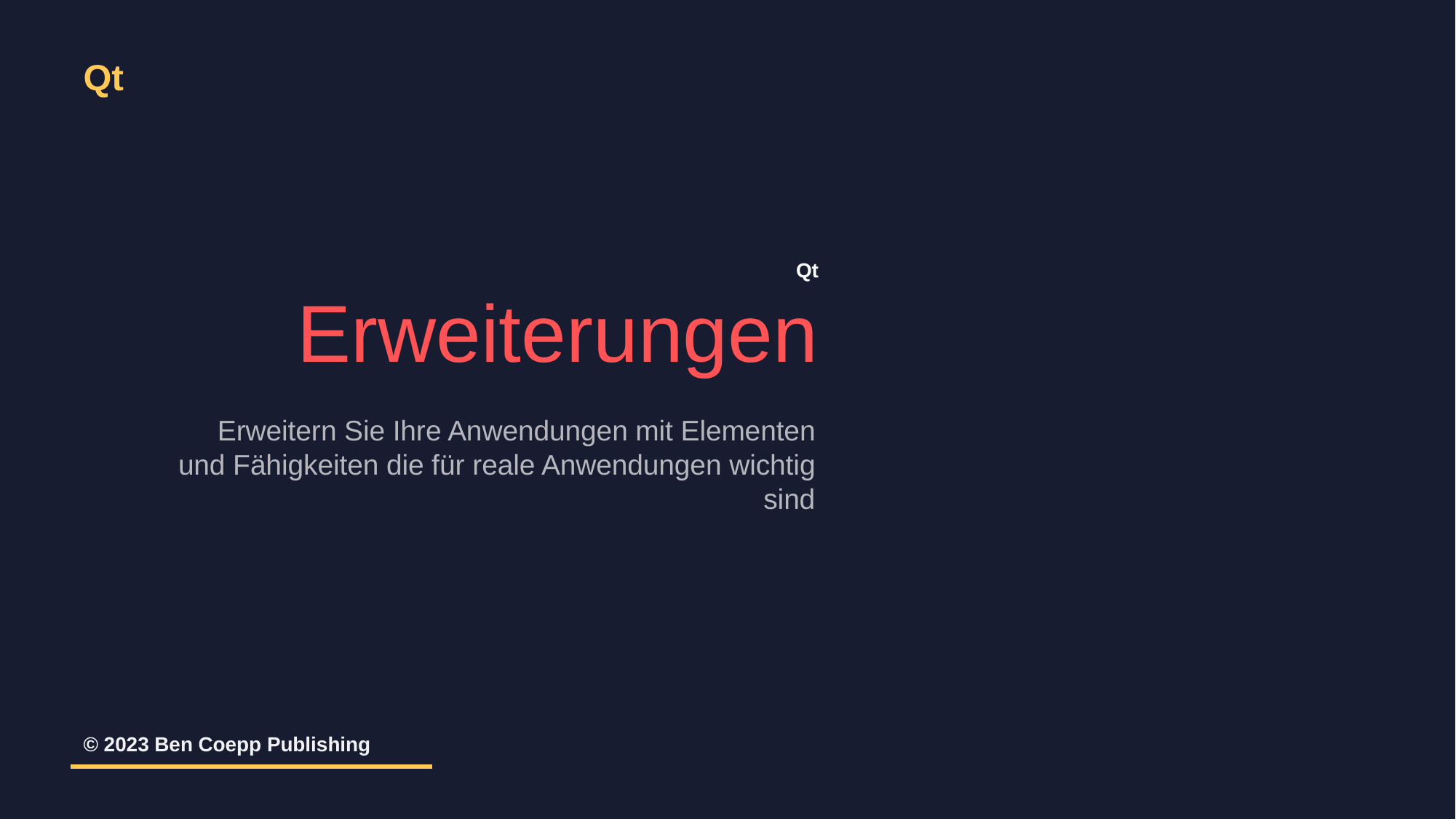

Qt
Qt
Erweiterungen
Erweitern Sie Ihre Anwendungen mit Elementen und Fähigkeiten die für reale Anwendungen wichtig sind
© 2023 Ben Coepp Publishing